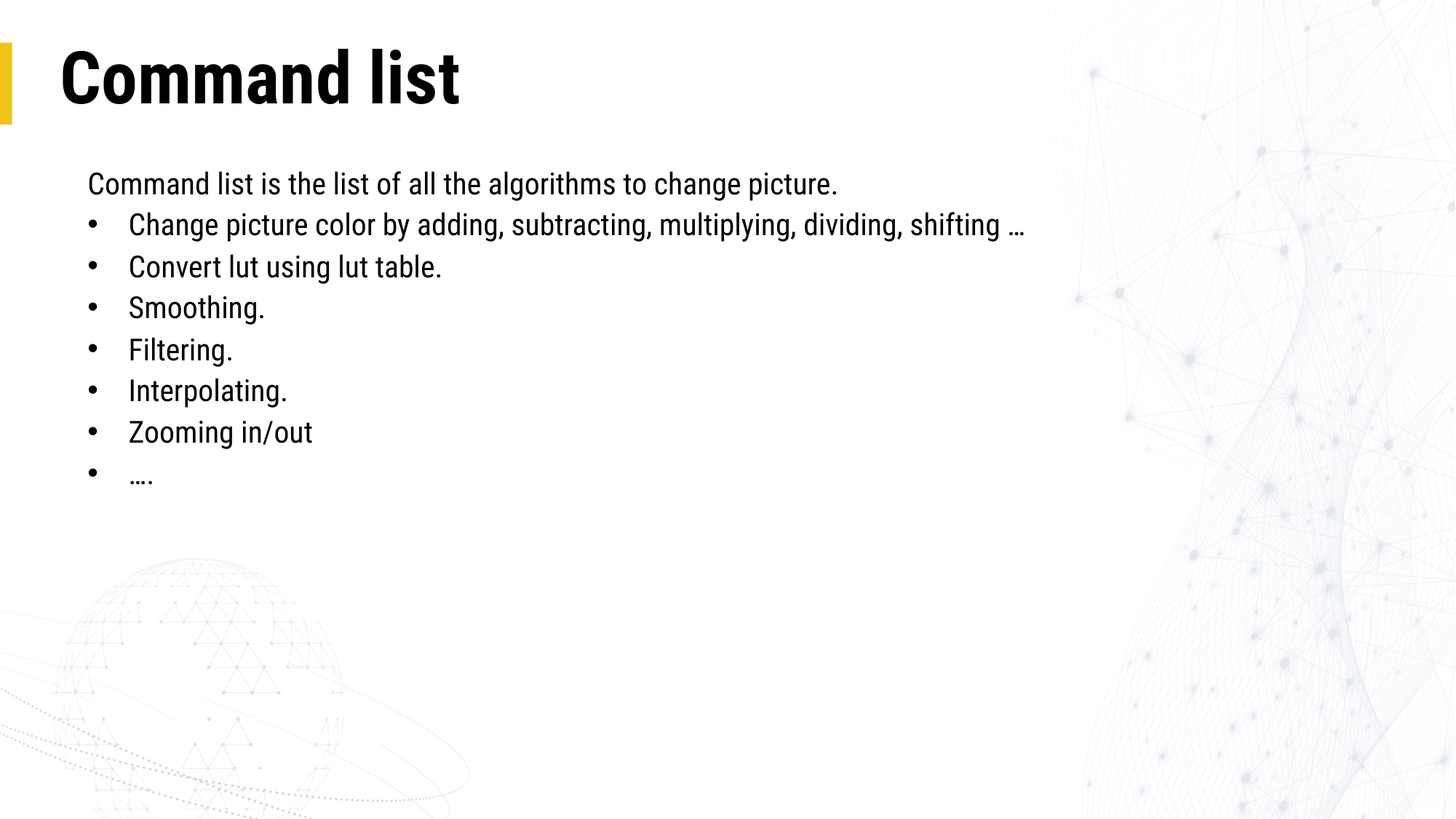

# Command list
Command list is the list of all the algorithms to change picture.
Change picture color by adding, subtracting, multiplying, dividing, shifting …
Convert lut using lut table.
Smoothing.
Filtering.
Interpolating.
Zooming in/out
….